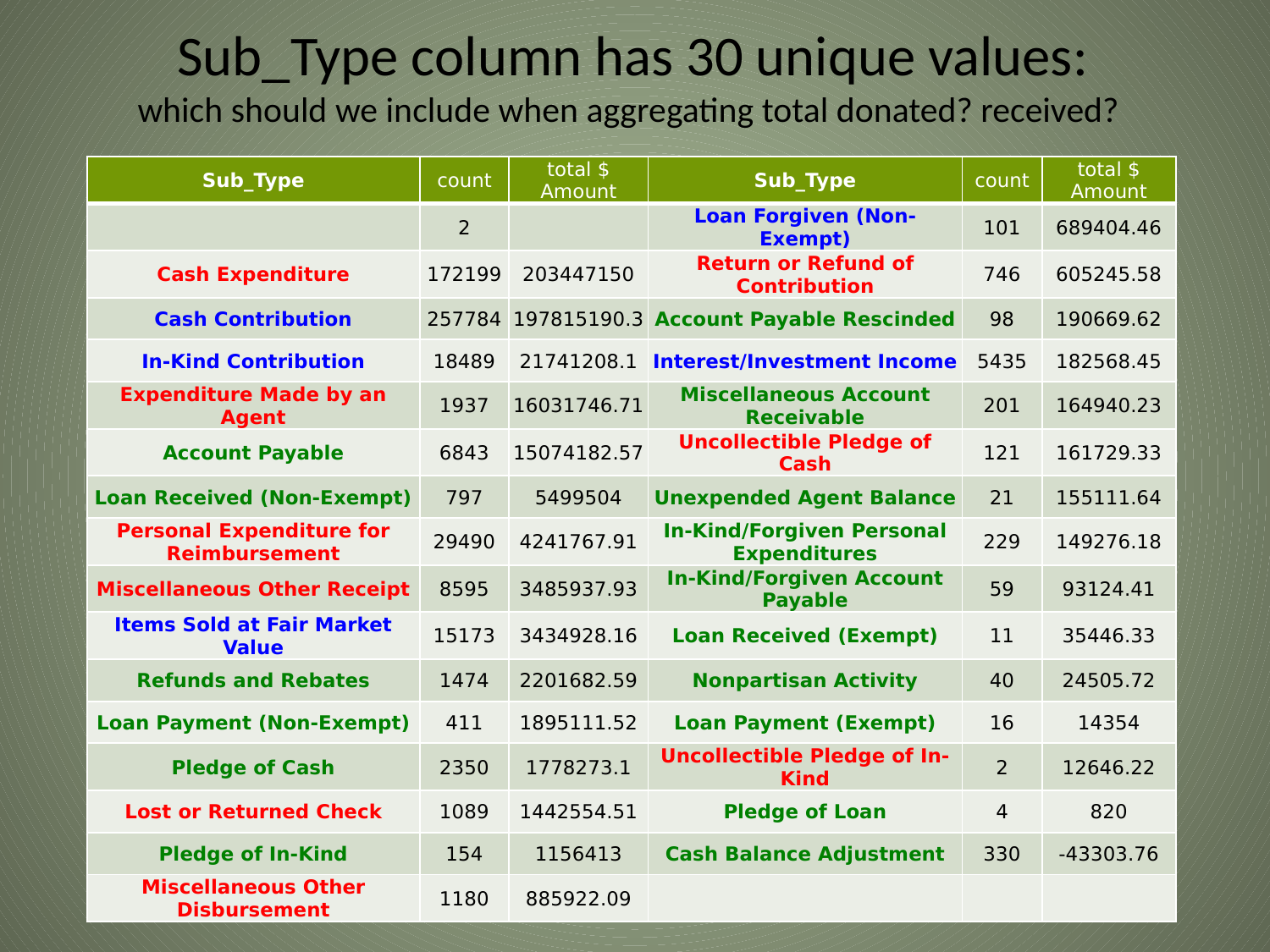

# Sub_Type column has 30 unique values: which should we include when aggregating total donated? received?
| Sub\_Type | count | total $ Amount | Sub\_Type | count | total $ Amount |
| --- | --- | --- | --- | --- | --- |
|  | 2 |  | Loan Forgiven (Non-Exempt) | 101 | 689404.46 |
| Cash Expenditure | 172199 | 203447150 | Return or Refund of Contribution | 746 | 605245.58 |
| Cash Contribution | 257784 | 197815190.3 | Account Payable Rescinded | 98 | 190669.62 |
| In-Kind Contribution | 18489 | 21741208.1 | Interest/Investment Income | 5435 | 182568.45 |
| Expenditure Made by an Agent | 1937 | 16031746.71 | Miscellaneous Account Receivable | 201 | 164940.23 |
| Account Payable | 6843 | 15074182.57 | Uncollectible Pledge of Cash | 121 | 161729.33 |
| Loan Received (Non-Exempt) | 797 | 5499504 | Unexpended Agent Balance | 21 | 155111.64 |
| Personal Expenditure for Reimbursement | 29490 | 4241767.91 | In-Kind/Forgiven Personal Expenditures | 229 | 149276.18 |
| Miscellaneous Other Receipt | 8595 | 3485937.93 | In-Kind/Forgiven Account Payable | 59 | 93124.41 |
| Items Sold at Fair Market Value | 15173 | 3434928.16 | Loan Received (Exempt) | 11 | 35446.33 |
| Refunds and Rebates | 1474 | 2201682.59 | Nonpartisan Activity | 40 | 24505.72 |
| Loan Payment (Non-Exempt) | 411 | 1895111.52 | Loan Payment (Exempt) | 16 | 14354 |
| Pledge of Cash | 2350 | 1778273.1 | Uncollectible Pledge of In-Kind | 2 | 12646.22 |
| Lost or Returned Check | 1089 | 1442554.51 | Pledge of Loan | 4 | 820 |
| Pledge of In-Kind | 154 | 1156413 | Cash Balance Adjustment | 330 | -43303.76 |
| Miscellaneous Other Disbursement | 1180 | 885922.09 |  |  |  |